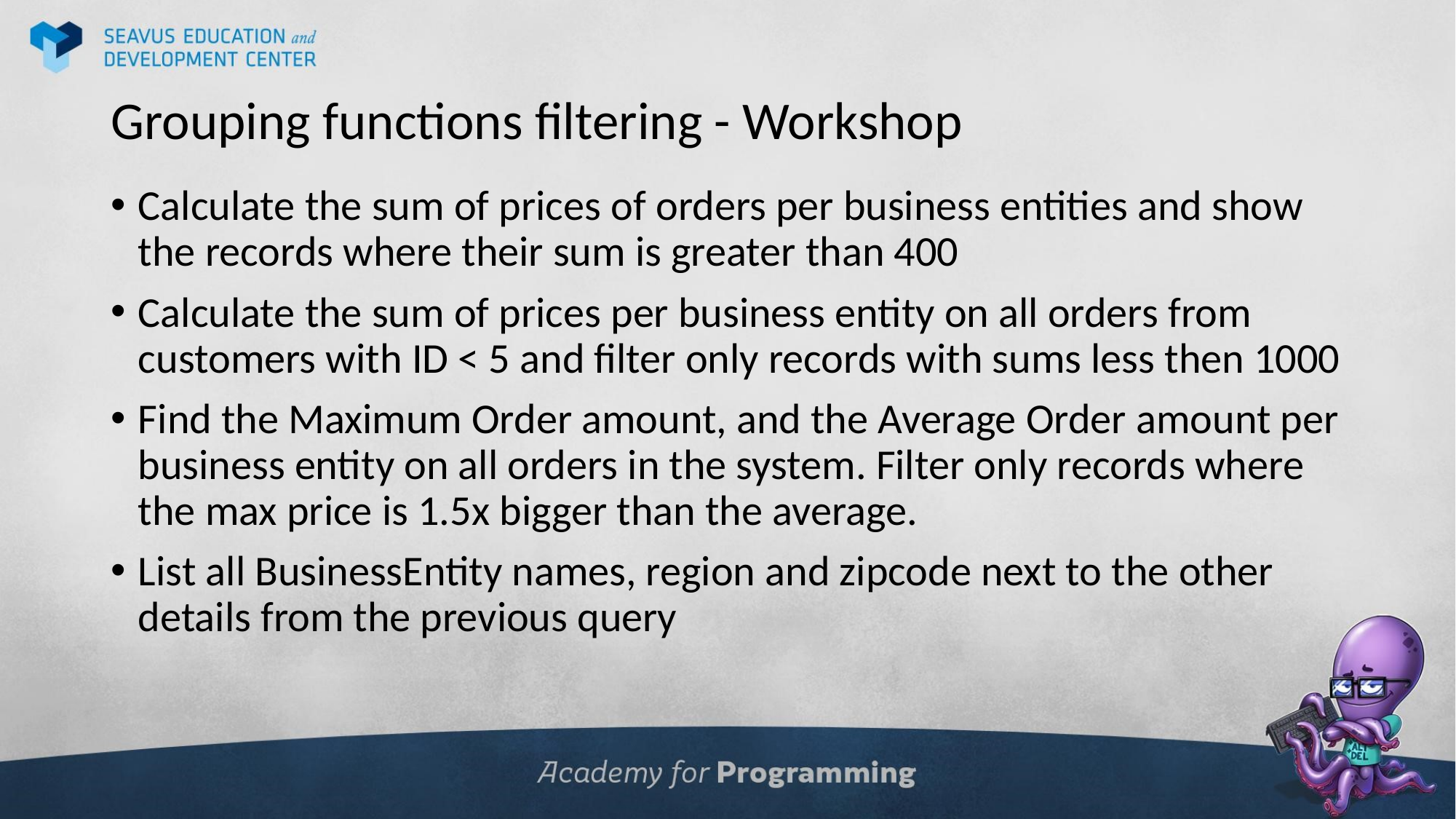

# Grouping functions filtering - Workshop
Calculate the sum of prices of orders per business entities and show the records where their sum is greater than 400
Calculate the sum of prices per business entity on all orders from customers with ID < 5 and filter only records with sums less then 1000
Find the Maximum Order amount, and the Average Order amount per business entity on all orders in the system. Filter only records where the max price is 1.5x bigger than the average.
List all BusinessEntity names, region and zipcode next to the other details from the previous query